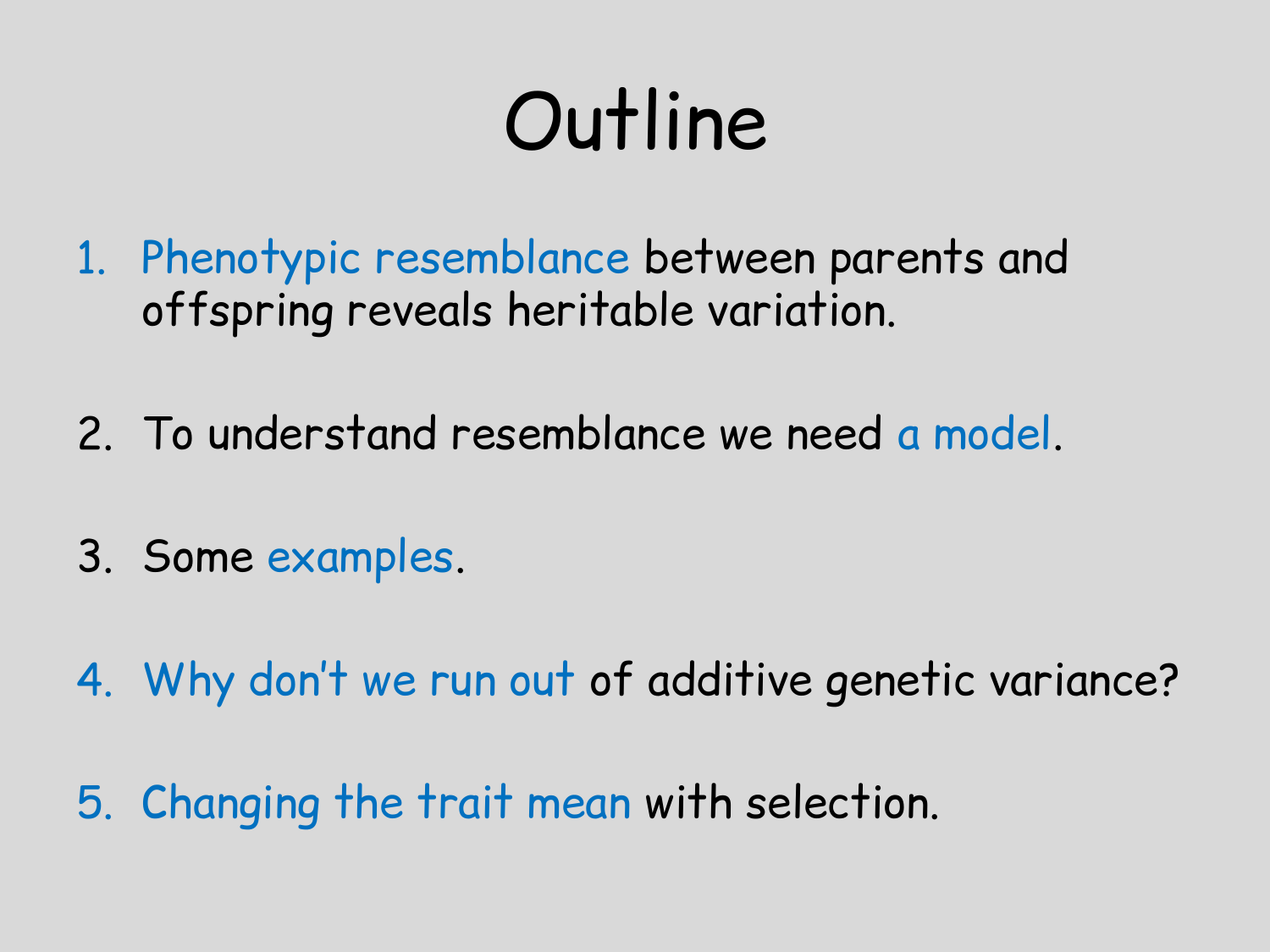

# Outline
Phenotypic resemblance between parents and offspring reveals heritable variation.

To understand resemblance we need a model.

Some examples.

Why don’t we run out of additive genetic variance?

Changing the trait mean with selection.